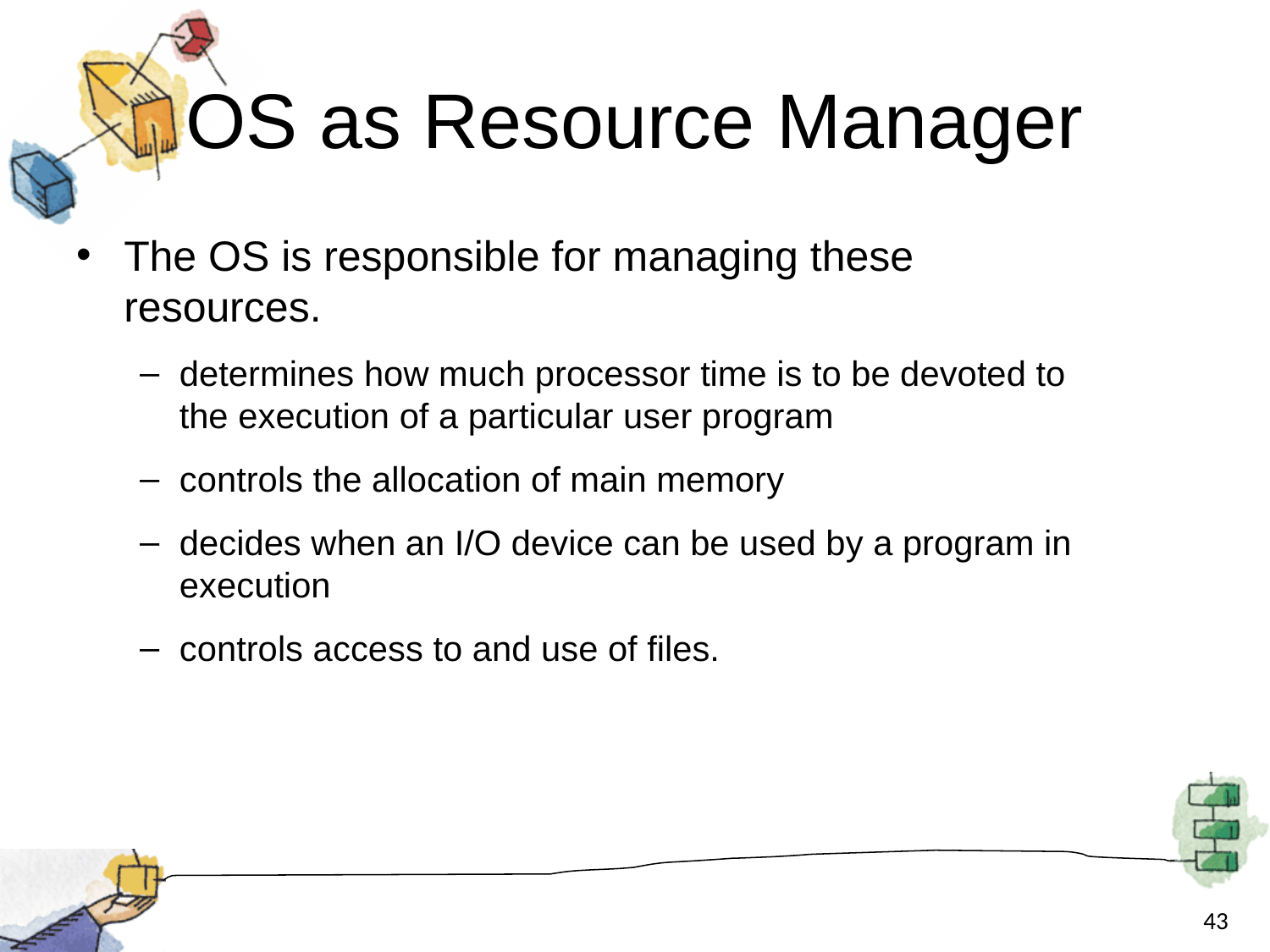

# OS as Resource Manager
The OS is responsible for managing these resources.
determines how much processor time is to be devoted to the execution of a particular user program
controls the allocation of main memory
decides when an I/O device can be used by a program in execution
controls access to and use of files.